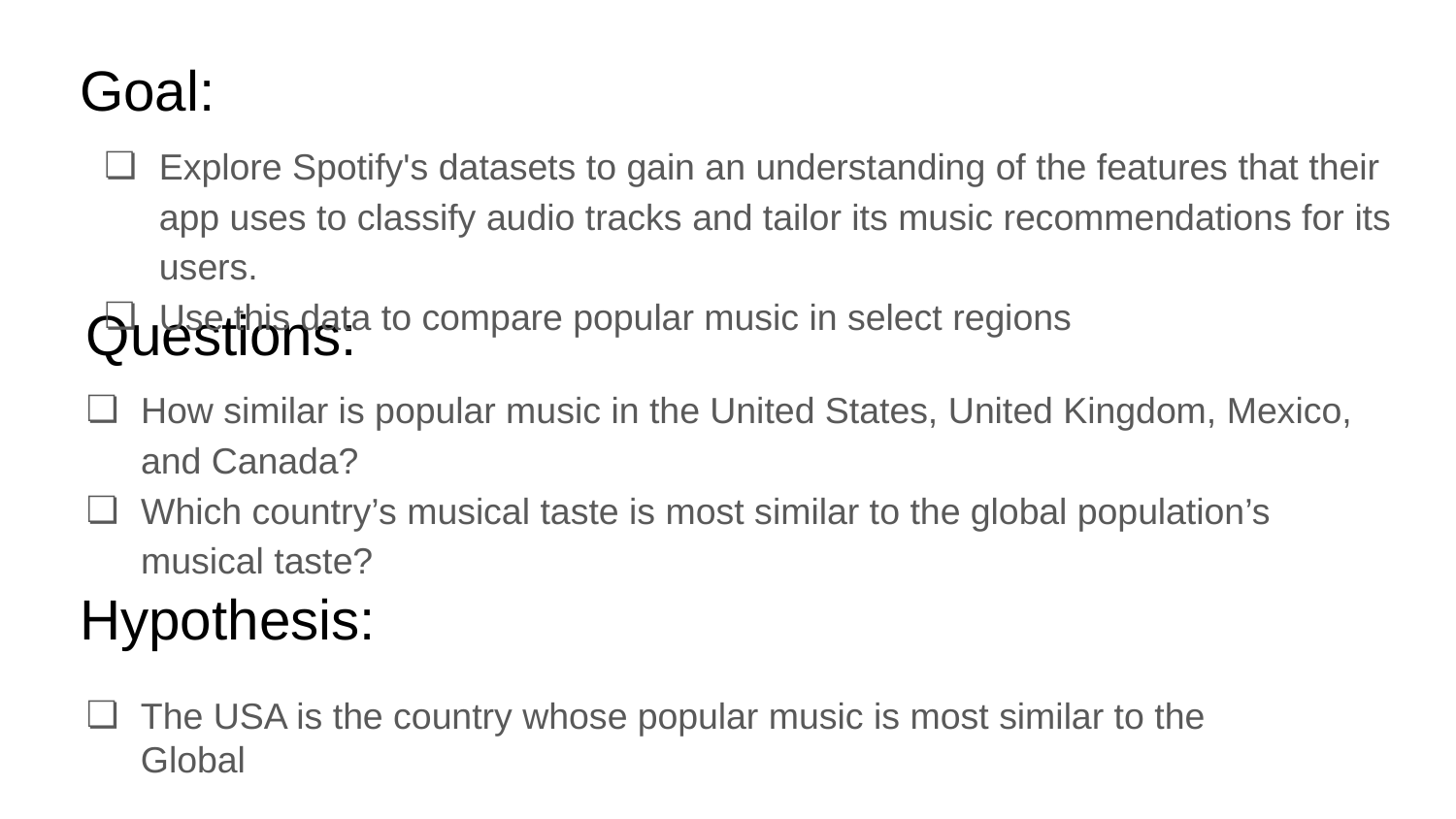

Goal:
Explore Spotify's datasets to gain an understanding of the features that their app uses to classify audio tracks and tailor its music recommendations for its users.
Use this data to compare popular music in select regions

# Questions:
How similar is popular music in the United States, United Kingdom, Mexico, and Canada?
Which country’s musical taste is most similar to the global population’s musical taste?
Hypothesis:

The USA is the country whose popular music is most similar to the Global